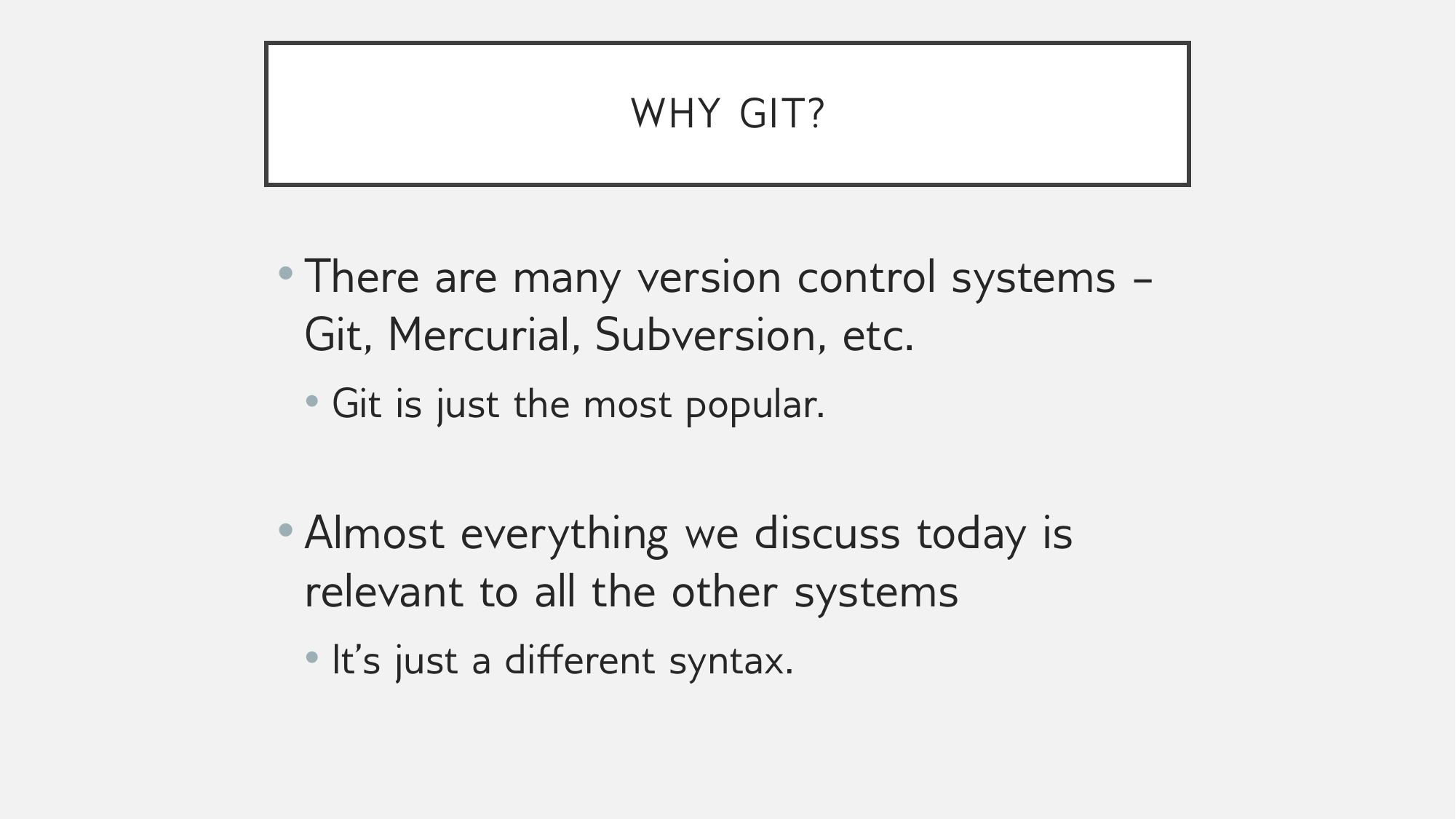

# Why git?
There are many version control systems – Git, Mercurial, Subversion, etc.
Git is just the most popular.

Almost everything we discuss today is relevant to all the other systems
It’s just a different syntax.